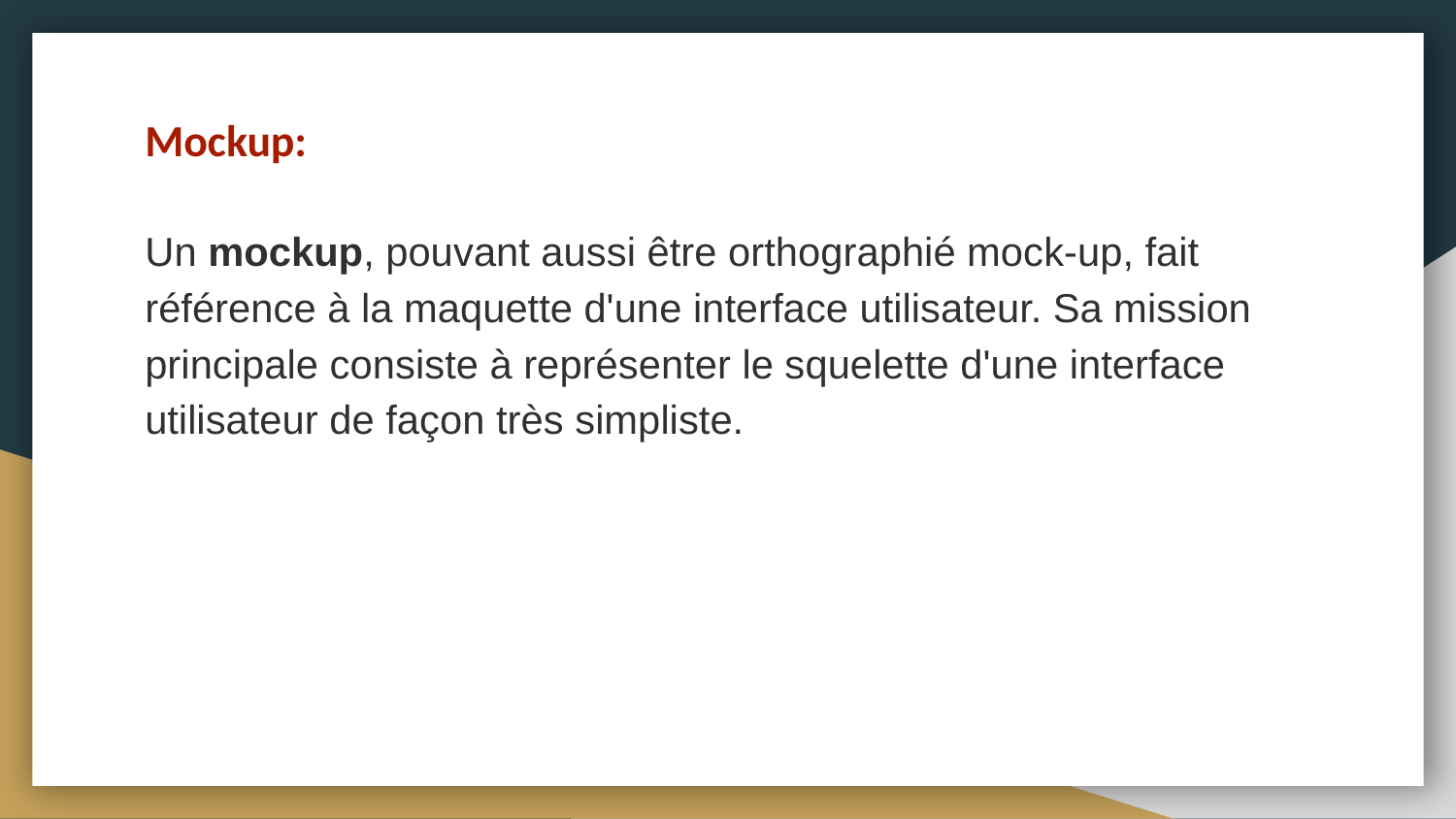

Mockup:

Un mockup, pouvant aussi être orthographié mock-up, fait référence à la maquette d'une interface utilisateur. Sa mission principale consiste à représenter le squelette d'une interface utilisateur de façon très simpliste.